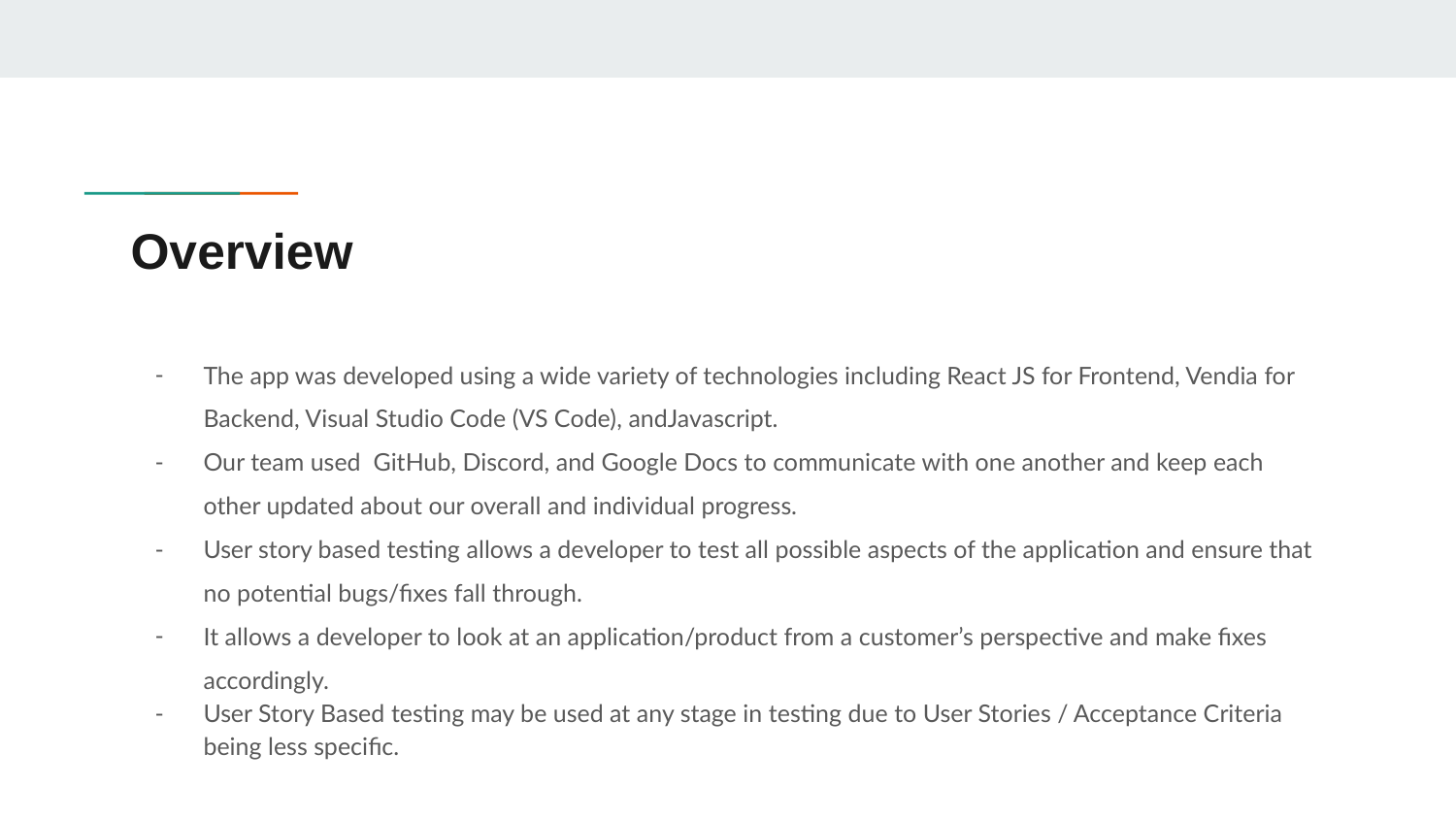

# Overview
The app was developed using a wide variety of technologies including React JS for Frontend, Vendia for Backend, Visual Studio Code (VS Code), andJavascript.
Our team used  GitHub, Discord, and Google Docs to communicate with one another and keep each other updated about our overall and individual progress.
User story based testing allows a developer to test all possible aspects of the application and ensure that no potential bugs/fixes fall through.
It allows a developer to look at an application/product from a customer’s perspective and make fixes accordingly.
User Story Based testing may be used at any stage in testing due to User Stories / Acceptance Criteria being less specific.